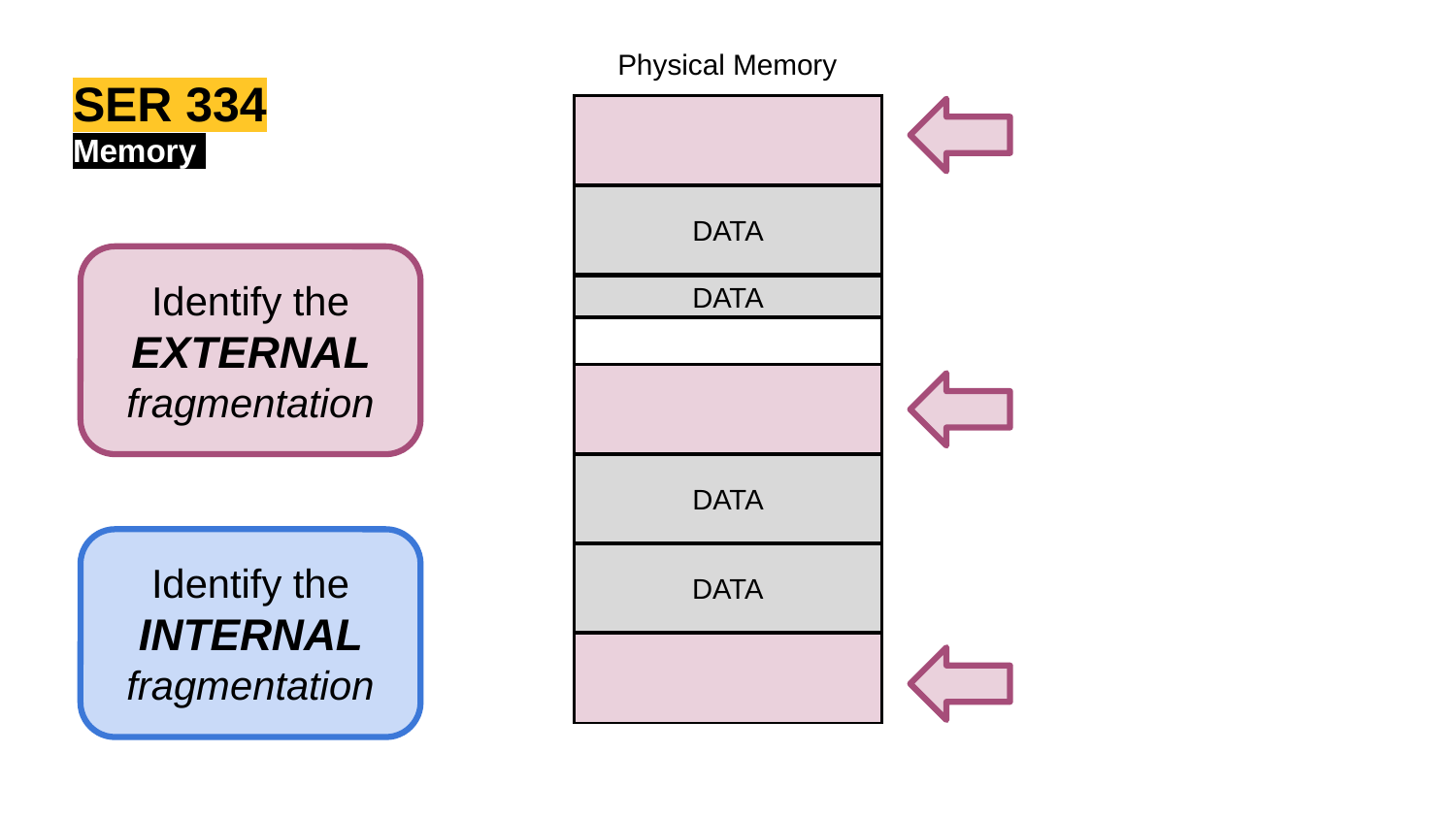

Physical Memory
SER 334
|  |
| --- |
|  |
|  |
|  |
|  |
|  |
|  |

Memory
DATA
Identify the EXTERNAL fragmentation
DATA

DATA
Identify the INTERNAL fragmentation
DATA